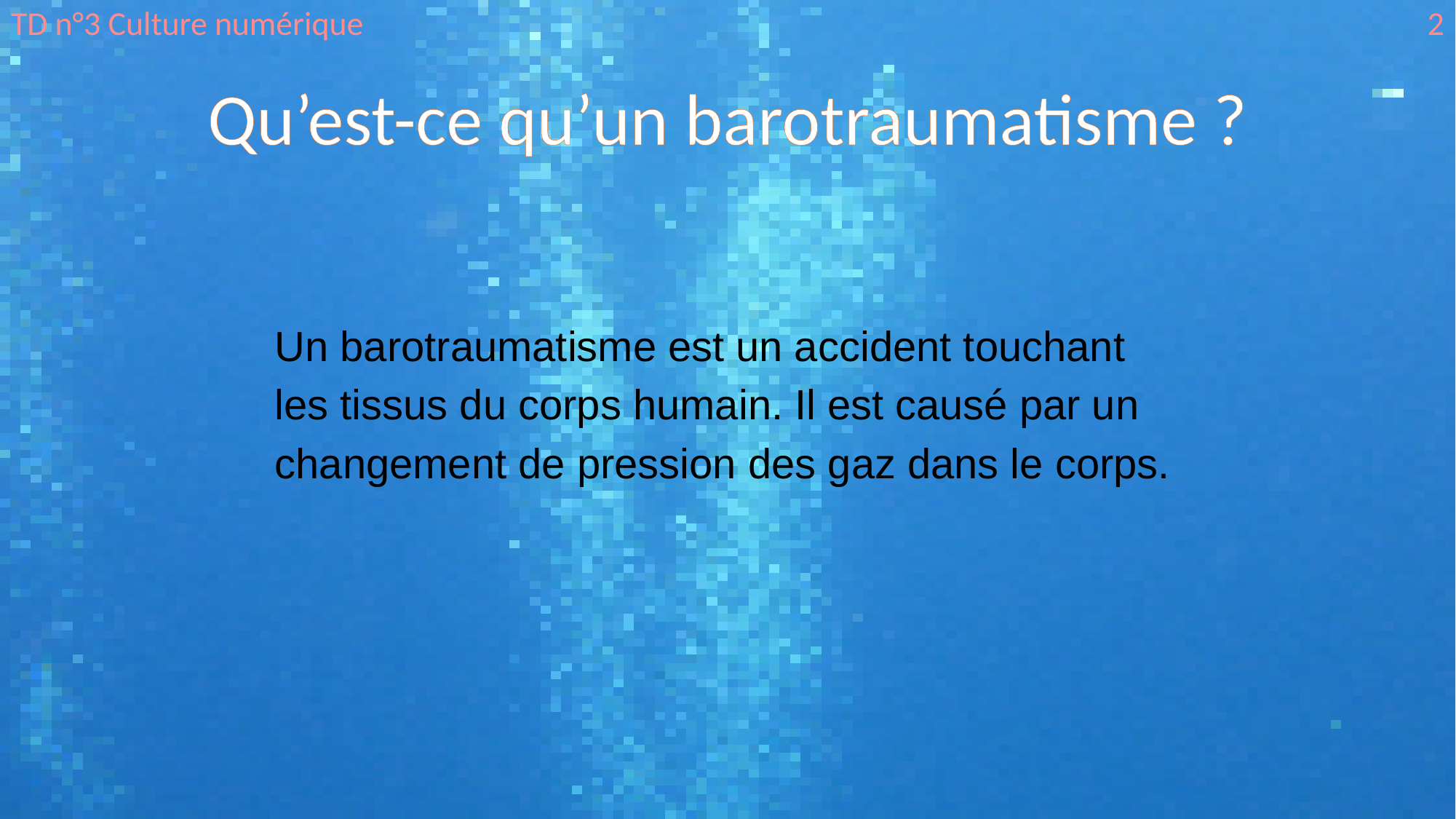

TD n°3 Culture numérique
2
# Qu’est-ce qu’un barotraumatisme ?
Un barotraumatisme est un accident touchant
les tissus du corps humain. Il est causé par un
changement de pression des gaz dans le corps.